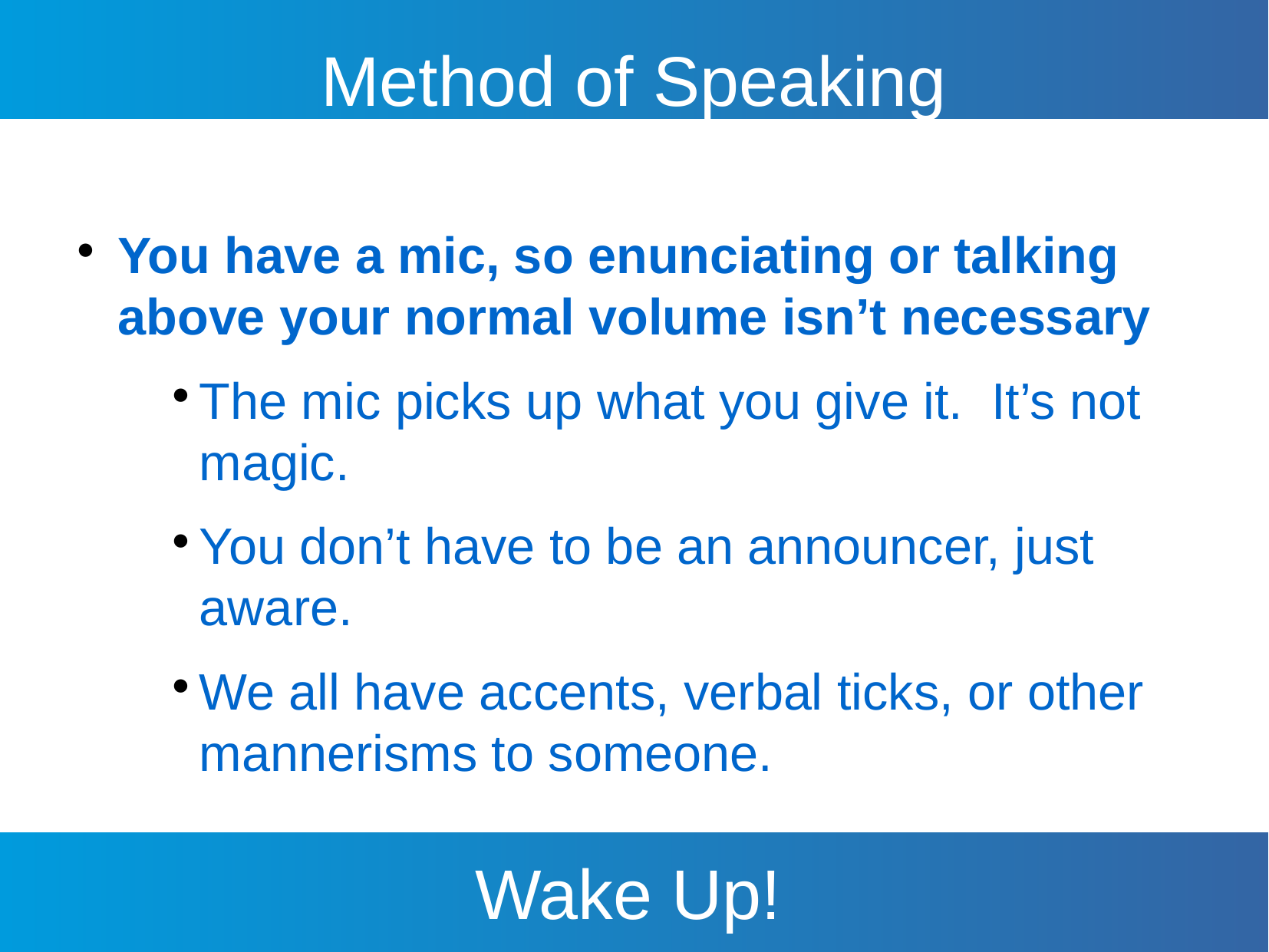

Method of Speaking
You have a mic, so enunciating or talking above your normal volume isn’t necessary
The mic picks up what you give it.  It’s not magic.
You don’t have to be an announcer, just aware.
We all have accents, verbal ticks, or other mannerisms to someone.

Wake Up!